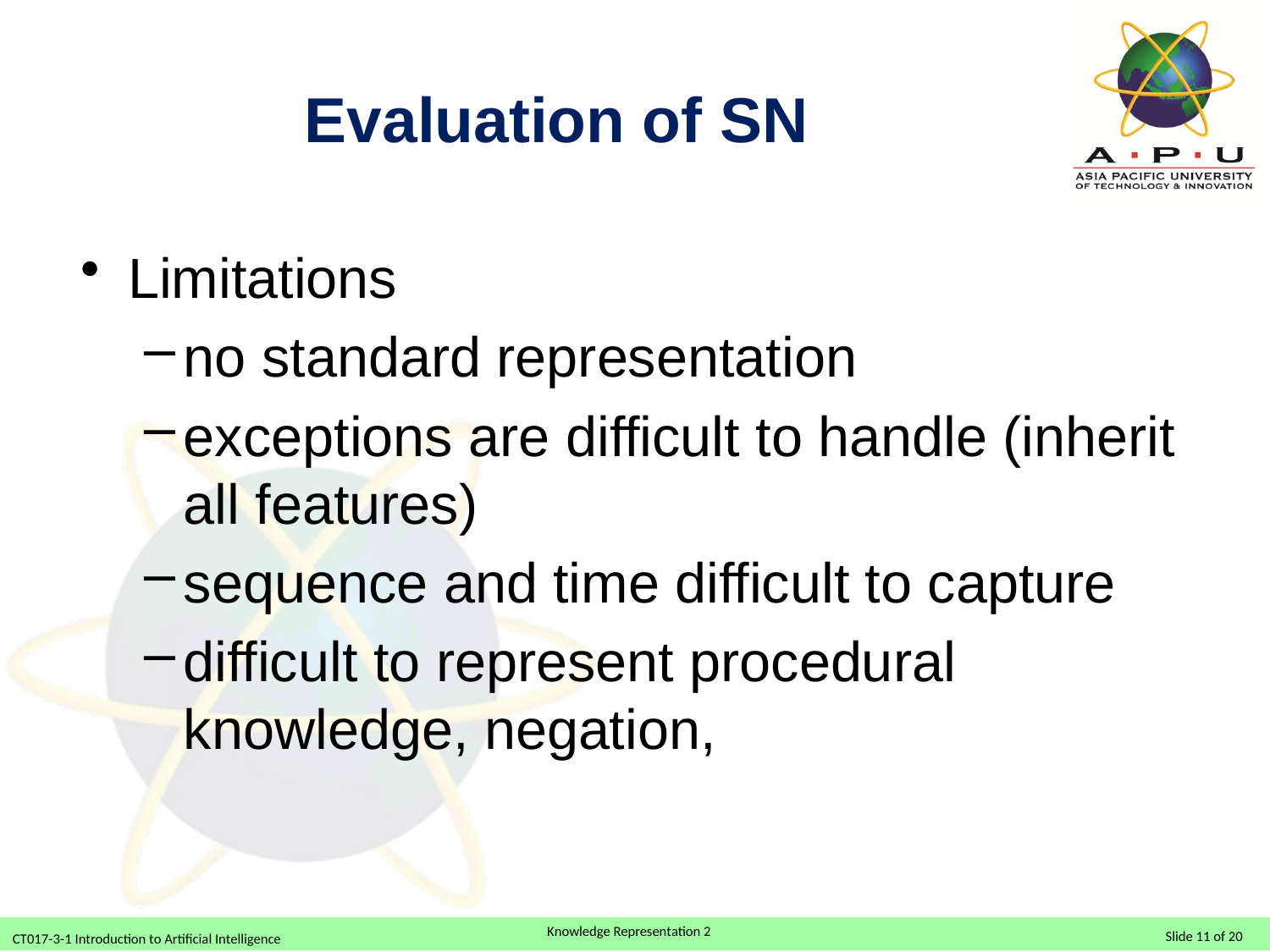

# Evaluation of SN
Limitations
no standard representation
exceptions are difficult to handle (inherit all features)
sequence and time difficult to capture
difficult to represent procedural knowledge, negation,